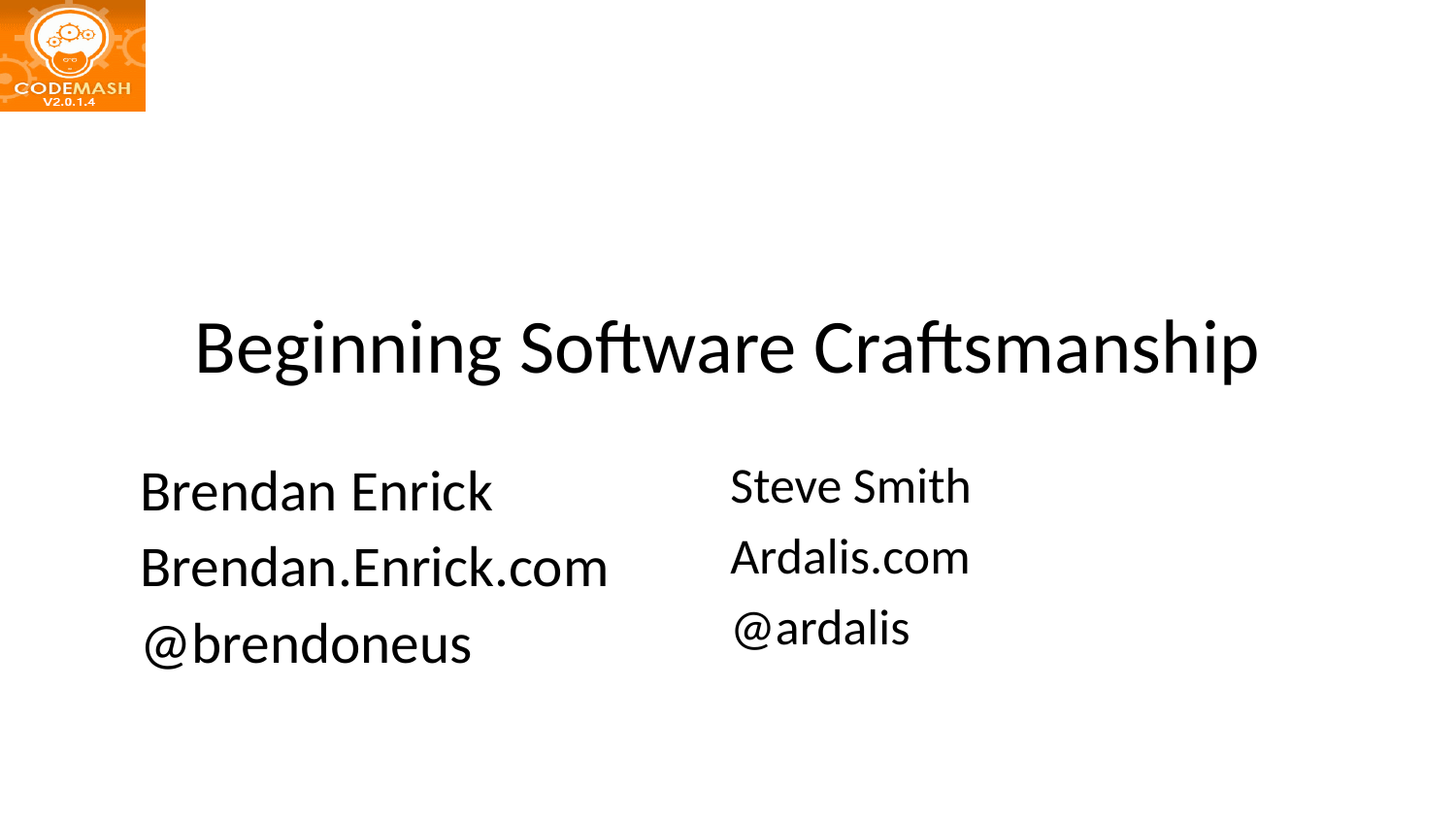

# Beginning Software Craftsmanship
Brendan Enrick
Brendan.Enrick.com
@brendoneus
Steve Smith
Ardalis.com
@ardalis